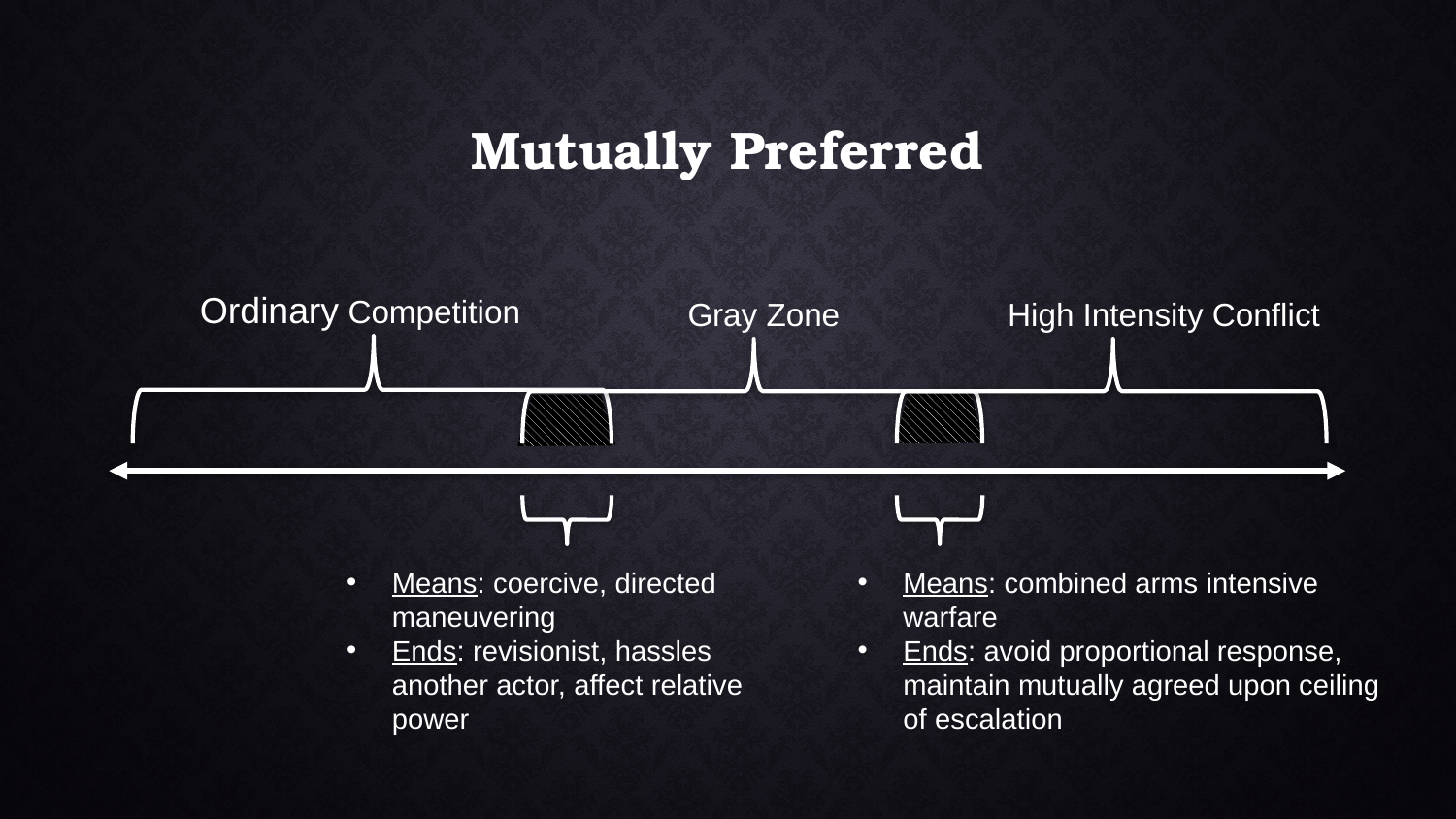

# Mutually Preferred

Ordinary Competition
Gray Zone
High Intensity Conflict

Means: coercive, directed maneuvering
Ends: revisionist, hassles another actor, affect relative power
Means: combined arms intensive warfare
Ends: avoid proportional response, maintain mutually agreed upon ceiling of escalation